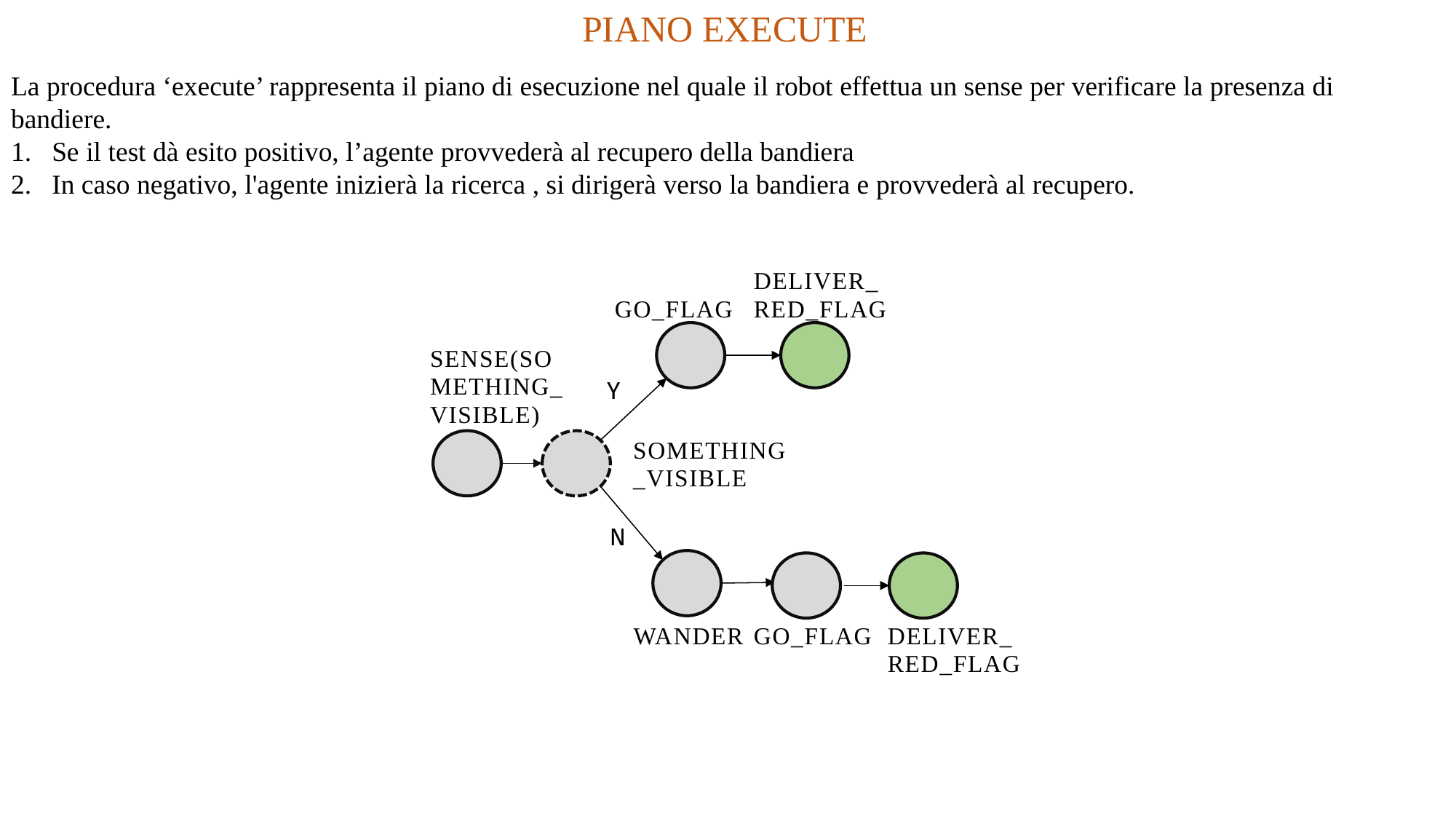

PIANO EXECUTE
La procedura ‘execute’ rappresenta il piano di esecuzione nel quale il robot effettua un sense per verificare la presenza di bandiere.
Se il test dà esito positivo, l’agente provvederà al recupero della bandiera
In caso negativo, l'agente inizierà la ricerca , si dirigerà verso la bandiera e provvederà al recupero.
DELIVER_RED_FLAG
GO_FLAG

SENSE(SOMETHING_VISIBLE)
Y
N

SOMETHING_VISIBLE
WANDER
GO_FLAG
DELIVER_RED_FLAG